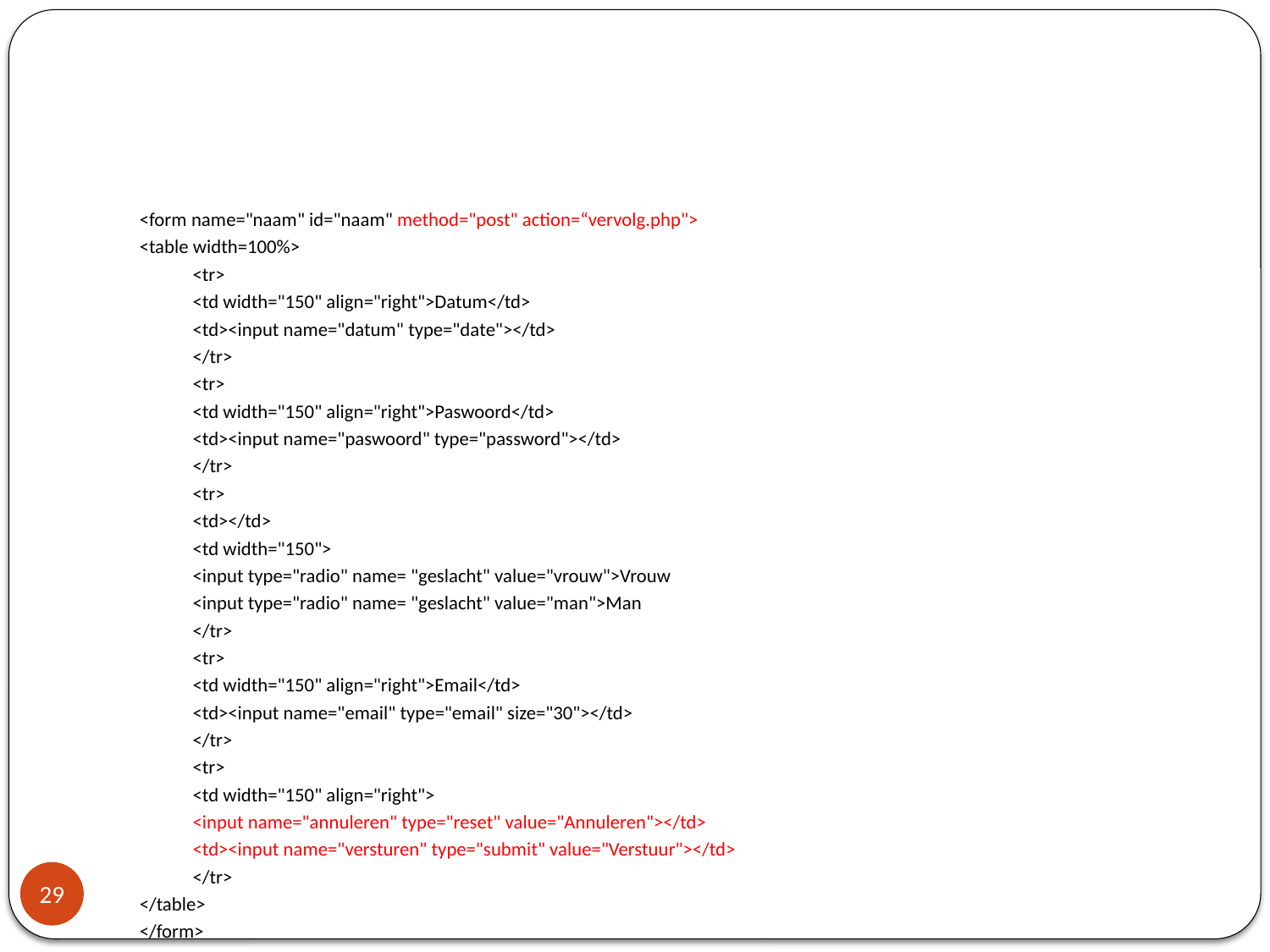

#
<form name="naam" id="naam" method="post" action=“vervolg.php">
<table width=100%>
	<tr>
		<td width="150" align="right">Datum</td>
		<td><input name="datum" type="date"></td>
	</tr>
	<tr>
		<td width="150" align="right">Paswoord</td>
		<td><input name="paswoord" type="password"></td>
	</tr>
	<tr>
		<td></td>
		<td width="150">
		<input type="radio" name= "geslacht" value="vrouw">Vrouw
		<input type="radio" name= "geslacht" value="man">Man
	</tr>
	<tr>
		<td width="150" align="right">Email</td>
		<td><input name="email" type="email" size="30"></td>
	</tr>
	<tr>
		<td width="150" align="right">
		<input name="annuleren" type="reset" value="Annuleren"></td>
		<td><input name="versturen" type="submit" value="Verstuur"></td>
	</tr>
</table>
</form>
29